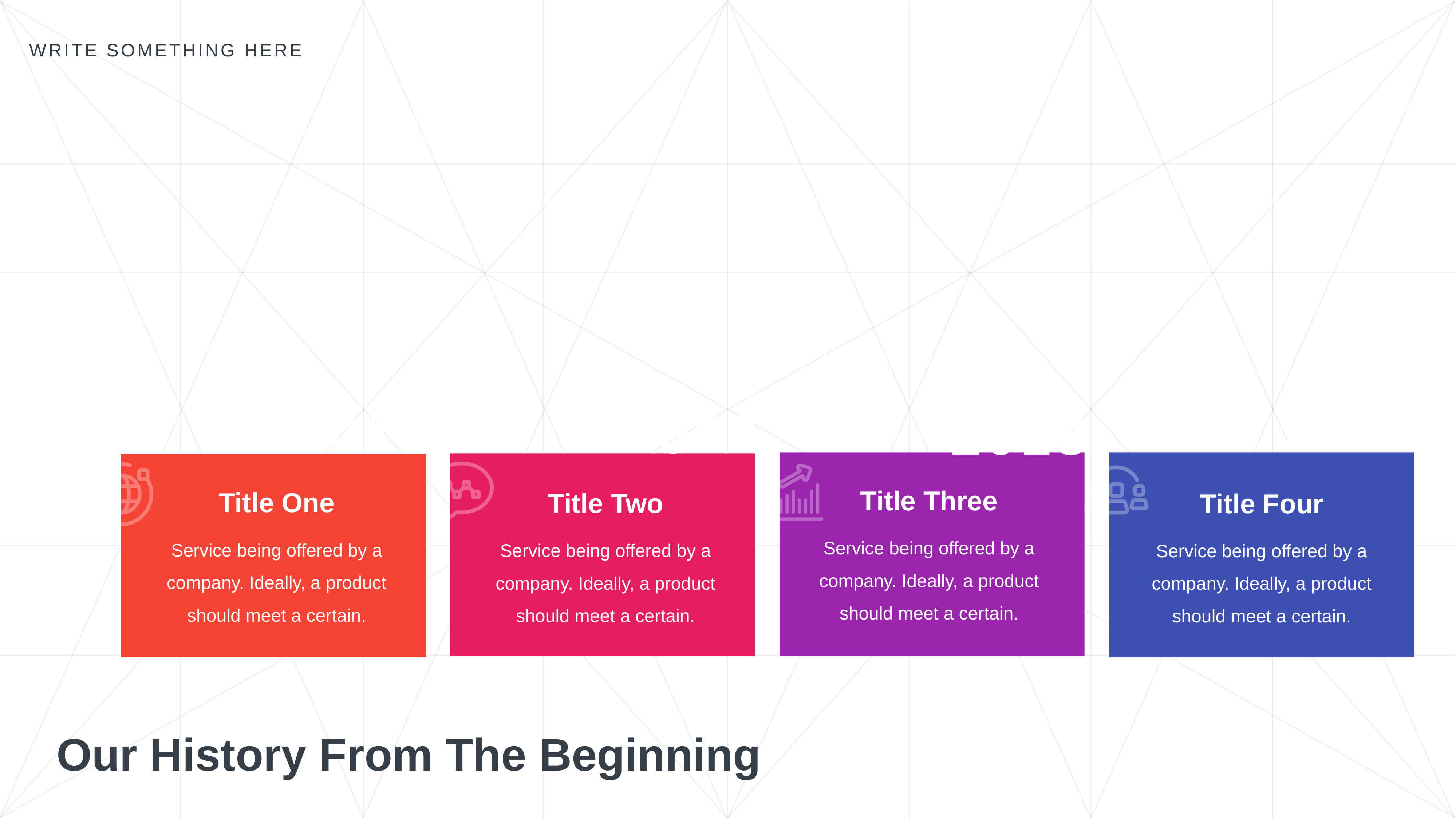

WRITE SOMETHING HERE

WRITE YOUR TITLE
WRITE YOUR TITLE
WRITE YOUR TITLE
WRITE YOUR TITLE
2019
2016
2017
2018

Title Three
Service being offered by a company. Ideally, a product should meet a certain.
Title One
Service being offered by a company. Ideally, a product should meet a certain.
Title Two
Service being offered by a company. Ideally, a product should meet a certain.
Title Four
Service being offered by a company. Ideally, a product should meet a certain.
Our History From The Beginning